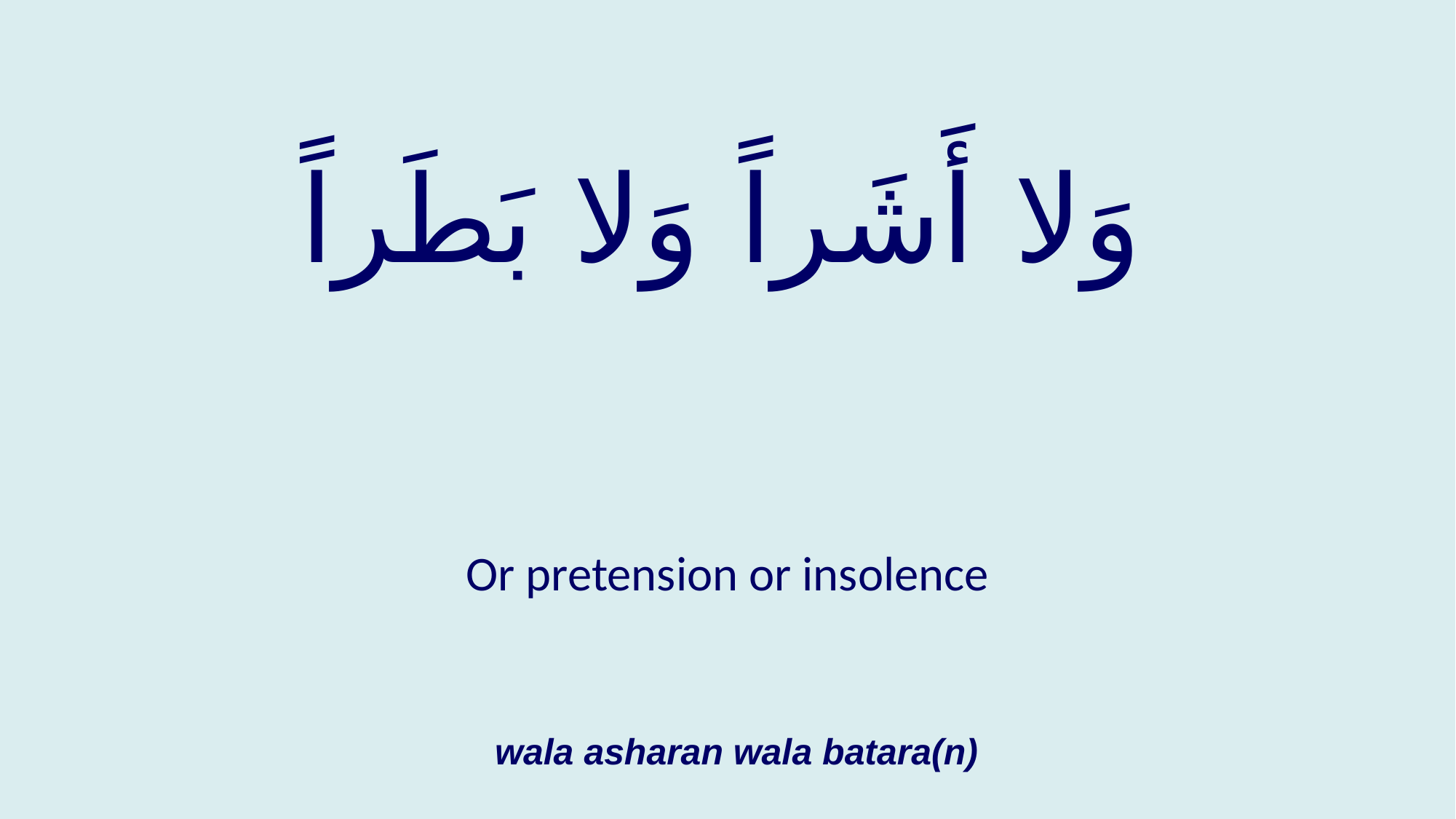

# وَلا أَشَراً وَلا بَطَراً
Or pretension or insolence
wala asharan wala batara(n)